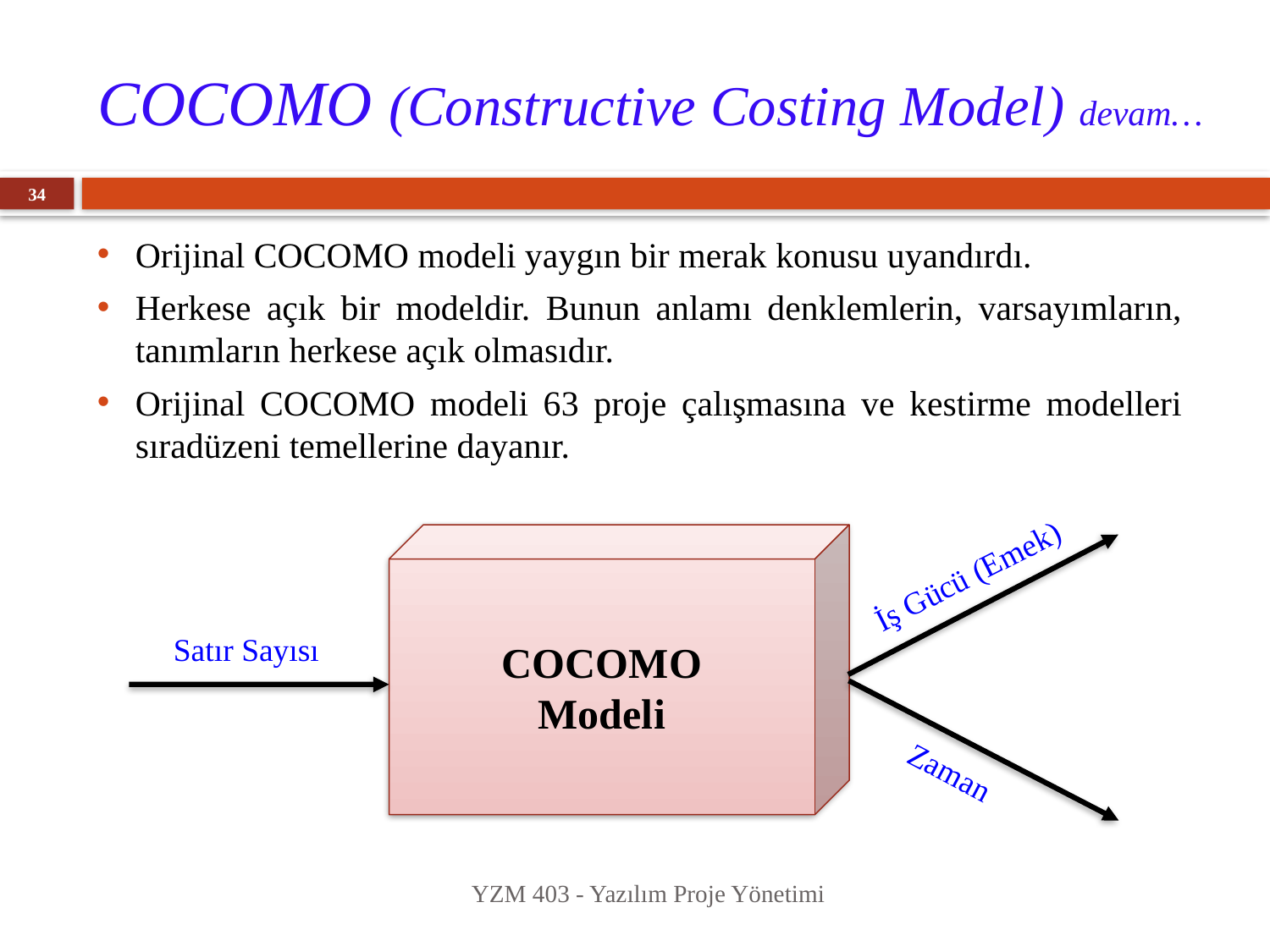

# COCOMO (Constructive Costing Model) devam…
34
Orijinal COCOMO modeli yaygın bir merak konusu uyandırdı.
Herkese açık bir modeldir. Bunun anlamı denklemlerin, varsayımların, tanımların herkese açık olmasıdır.
Orijinal COCOMO modeli 63 proje çalışmasına ve kestirme modelleri sıradüzeni temellerine dayanır.
COCOMO
Modeli

İş Gücü (Emek)
Satır Sayısı

Zaman
YZM 403 - Yazılım Proje Yönetimi